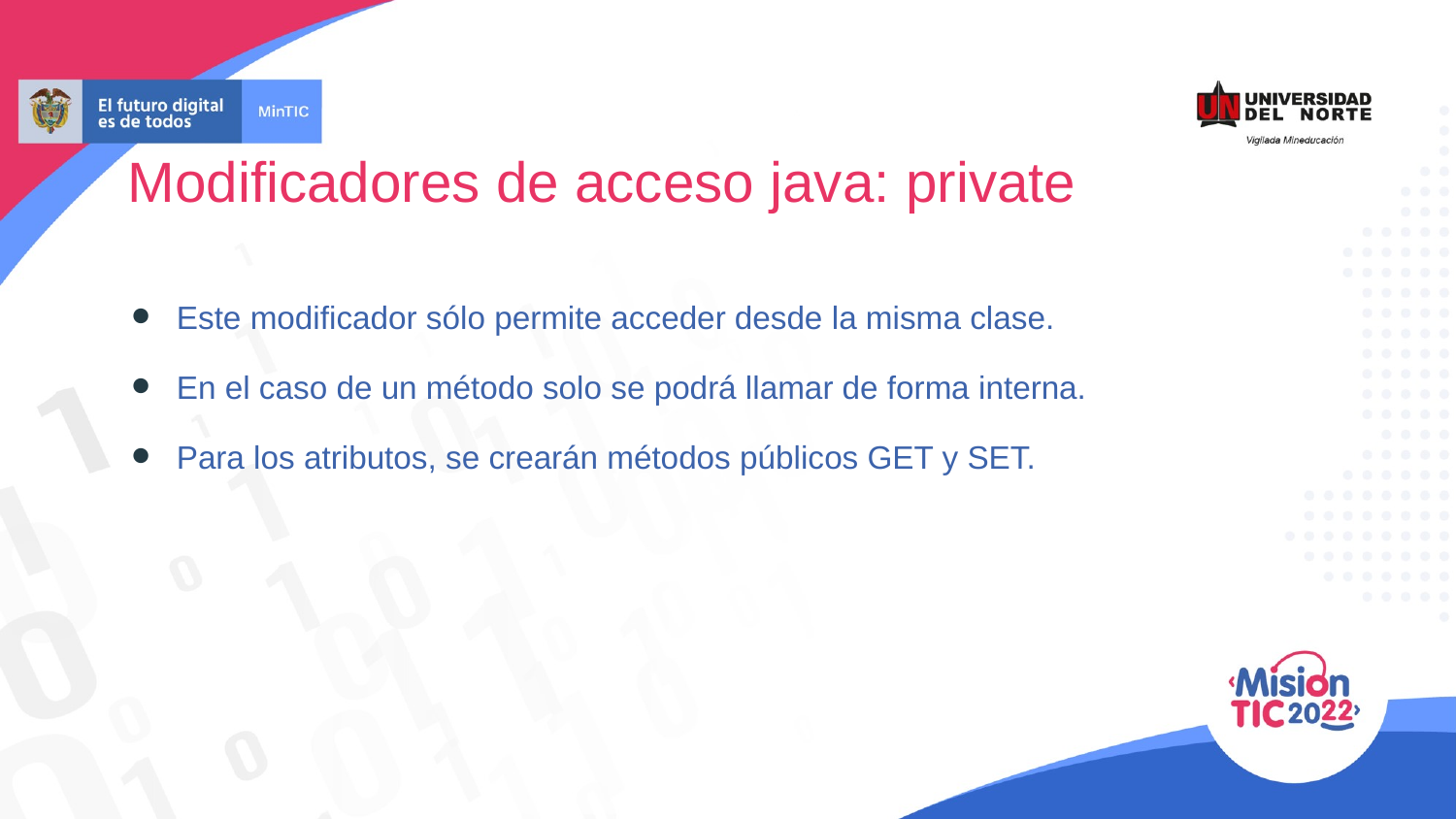

Modificadores de acceso java: private
Este modificador sólo permite acceder desde la misma clase.

En el caso de un método solo se podrá llamar de forma interna.

Para los atributos, se crearán métodos públicos GET y SET.